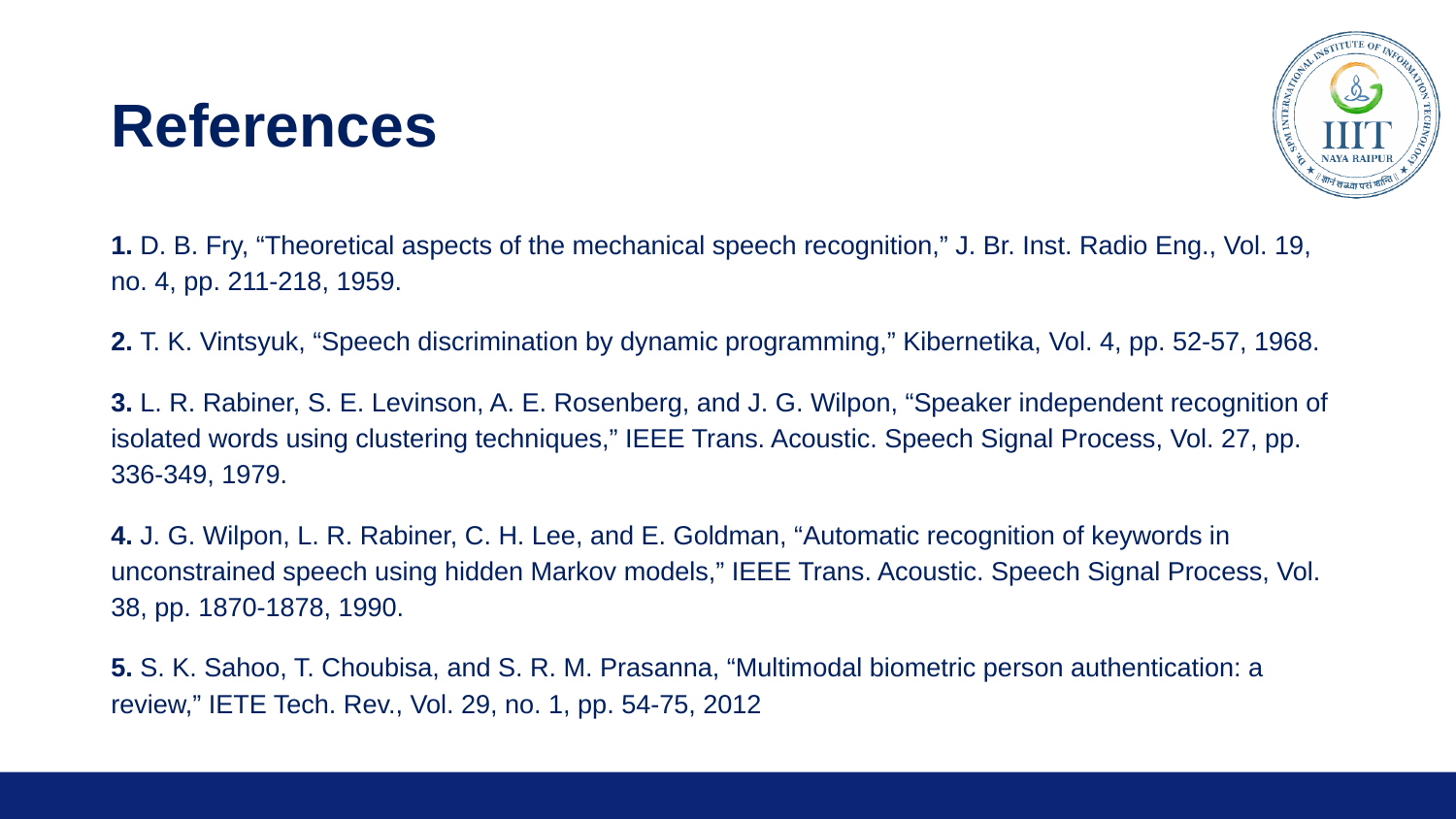

# References
1. D. B. Fry, “Theoretical aspects of the mechanical speech recognition,” J. Br. Inst. Radio Eng., Vol. 19, no. 4, pp. 211-218, 1959.
2. T. K. Vintsyuk, “Speech discrimination by dynamic programming,” Kibernetika, Vol. 4, pp. 52-57, 1968.
3. L. R. Rabiner, S. E. Levinson, A. E. Rosenberg, and J. G. Wilpon, “Speaker independent recognition of isolated words using clustering techniques,” IEEE Trans. Acoustic. Speech Signal Process, Vol. 27, pp. 336-349, 1979.
4. J. G. Wilpon, L. R. Rabiner, C. H. Lee, and E. Goldman, “Automatic recognition of keywords in unconstrained speech using hidden Markov models,” IEEE Trans. Acoustic. Speech Signal Process, Vol. 38, pp. 1870-1878, 1990.
5. S. K. Sahoo, T. Choubisa, and S. R. M. Prasanna, “Multimodal biometric person authentication: a review,” IETE Tech. Rev., Vol. 29, no. 1, pp. 54-75, 2012